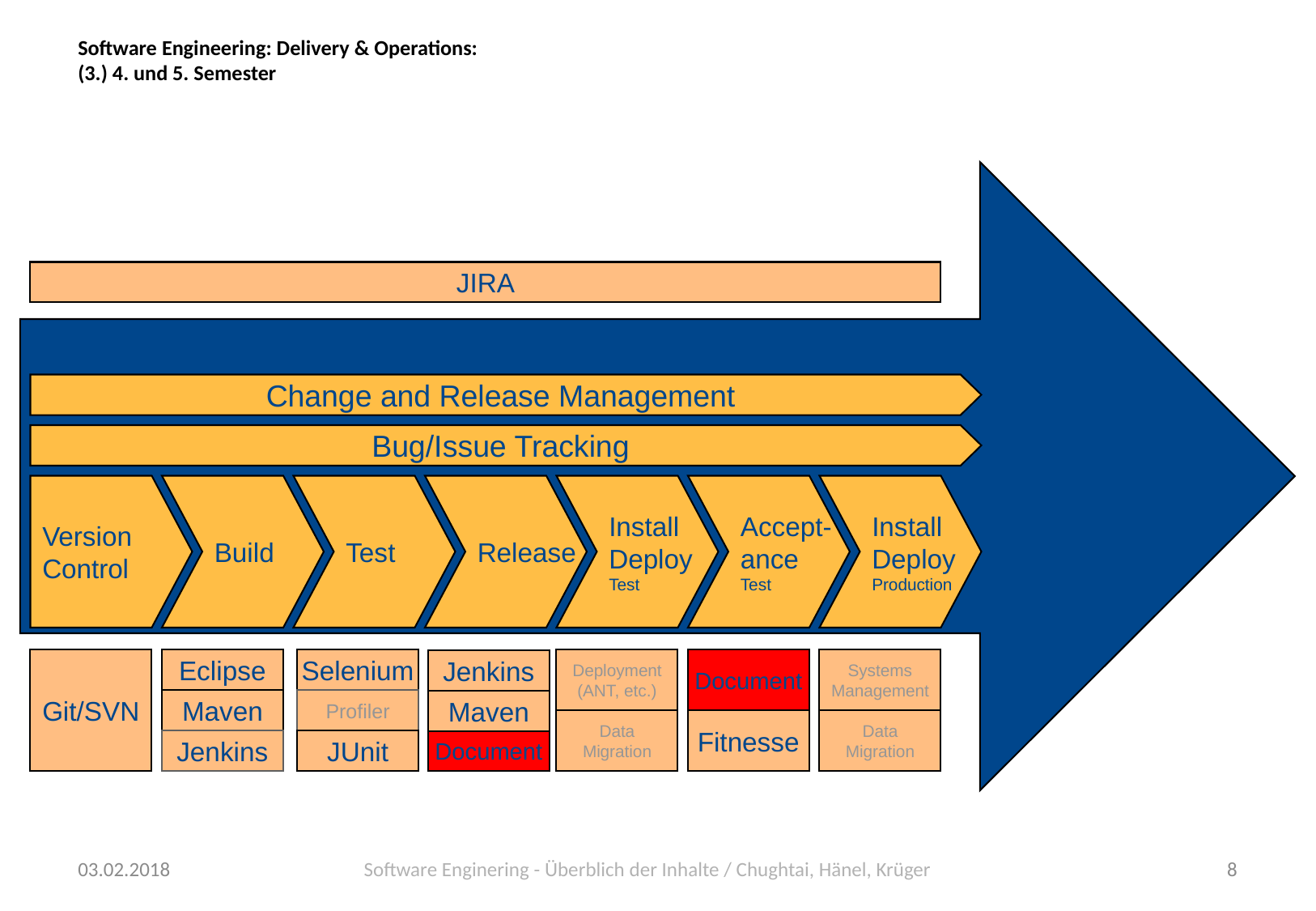

# Software Engineering: Delivery & Operations: (3.) 4. und 5. Semester

JIRA
Change and Release Management
Bug/Issue Tracking
Version
Control
Build
Test
Release
Install
Deploy
Test
Accept-
ance
Test
Install
Deploy
Production
Git/SVN
Eclipse
Selenium
Deployment
(ANT, etc.)
Document
Systems
Management
Jenkins
Maven
Profiler
Maven
Data
Migration
Fitnesse
Data
Migration
Jenkins
JUnit
Document
03.02.2018
Software Enginering - Überblich der Inhalte / Chughtai, Hänel, Krüger
8